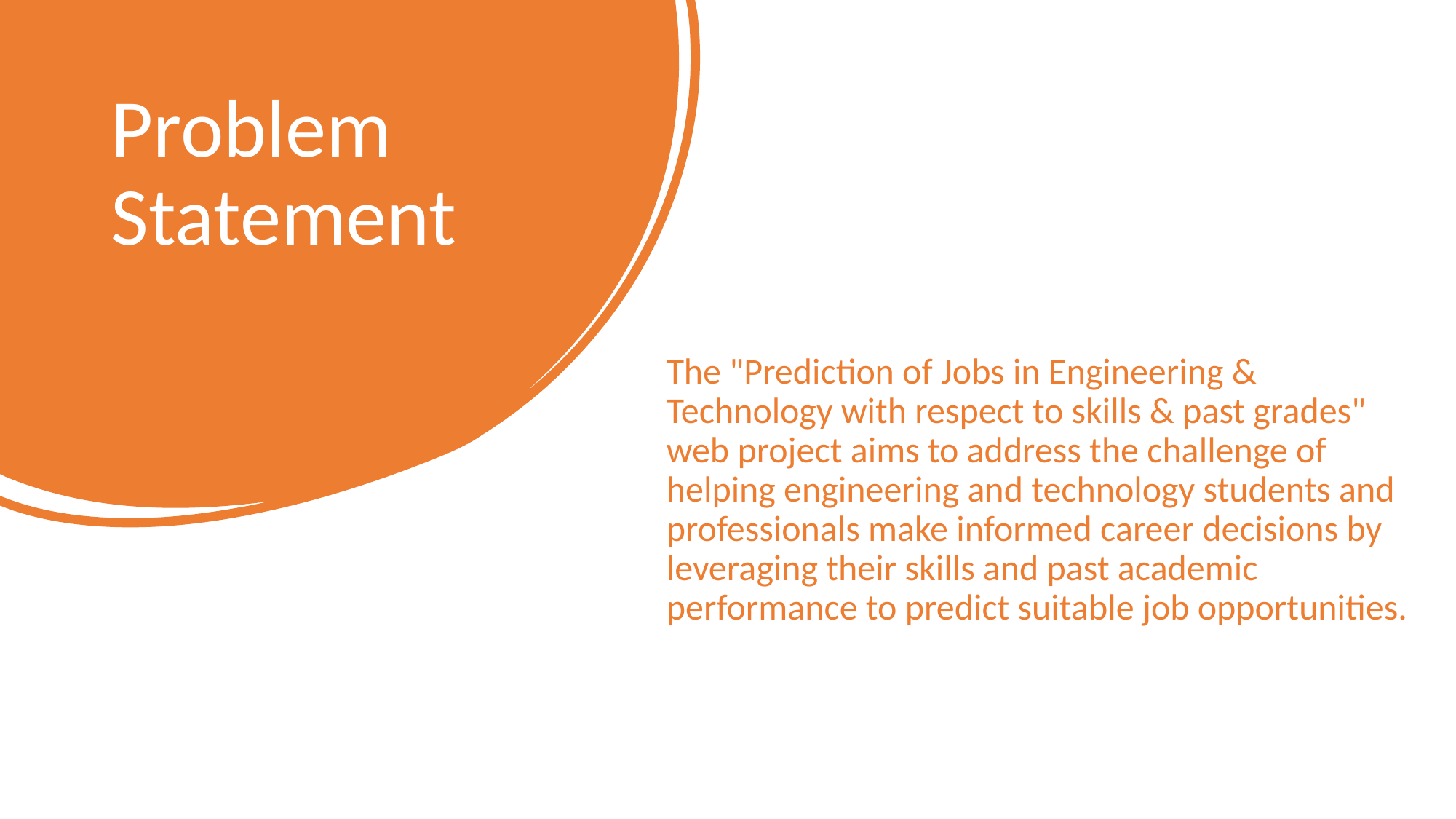

Problem Statement
The "Prediction of Jobs in Engineering & Technology with respect to skills & past grades" web project aims to address the challenge of helping engineering and technology students and professionals make informed career decisions by leveraging their skills and past academic performance to predict suitable job opportunities.